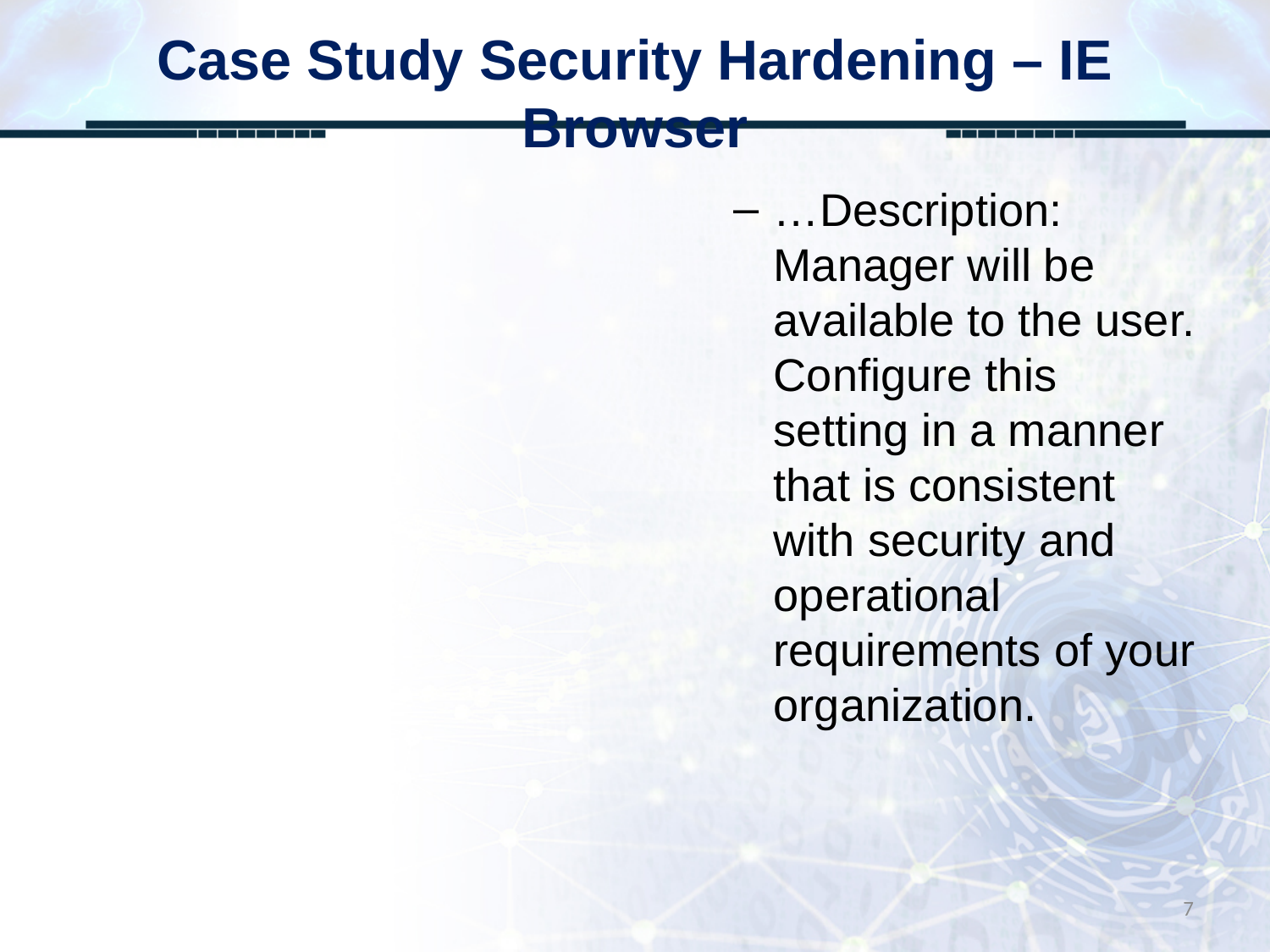

# Case Study Security Hardening – IE Browser
…Description: Manager will be available to the user. Configure this setting in a manner that is consistent with security and operational requirements of your organization.
7